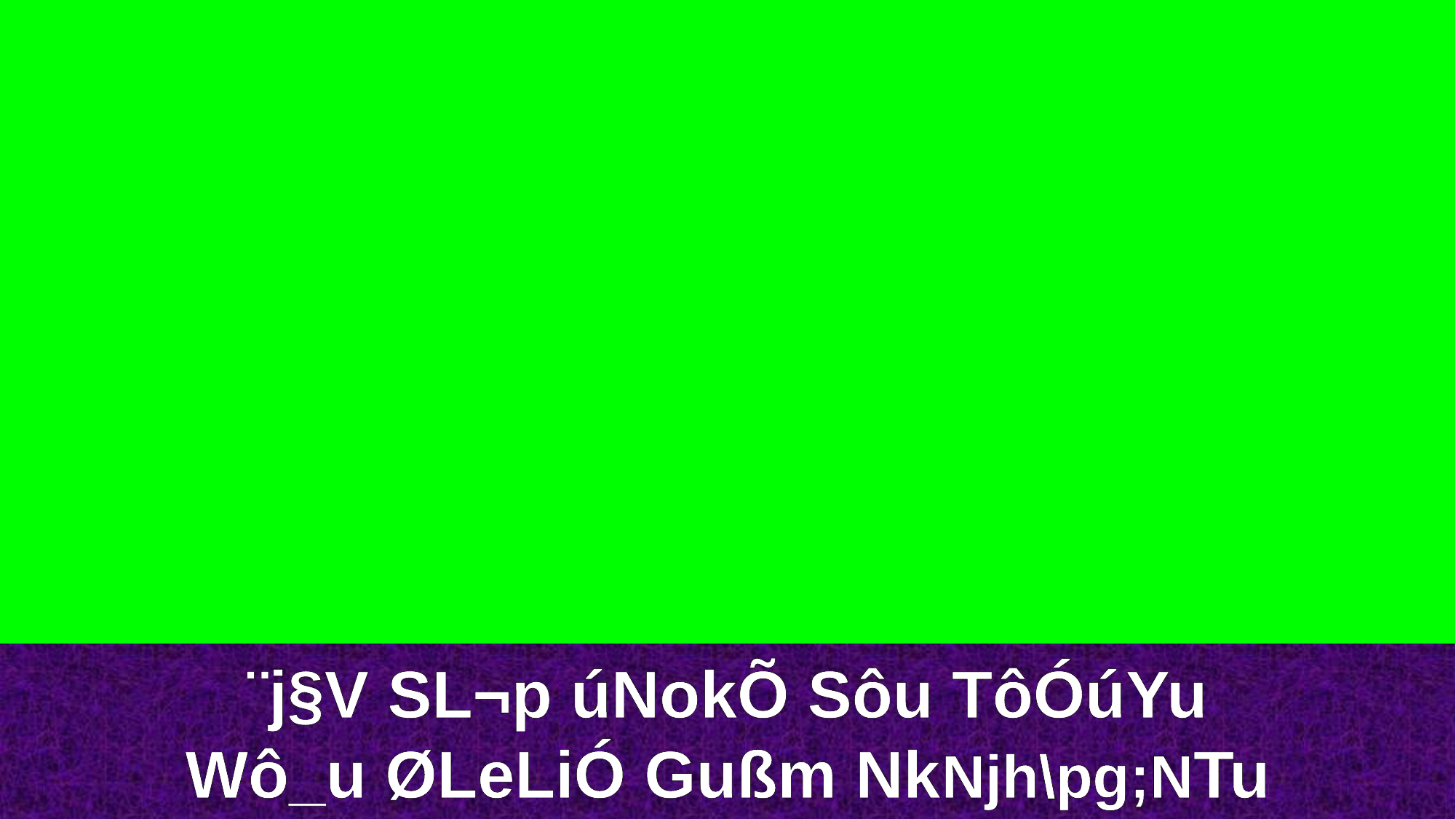

¨j§V SL¬p úNokÕ Sôu TôÓúYu
Wô_u ØLeLiÓ Gußm NkNjh\pg;NTu